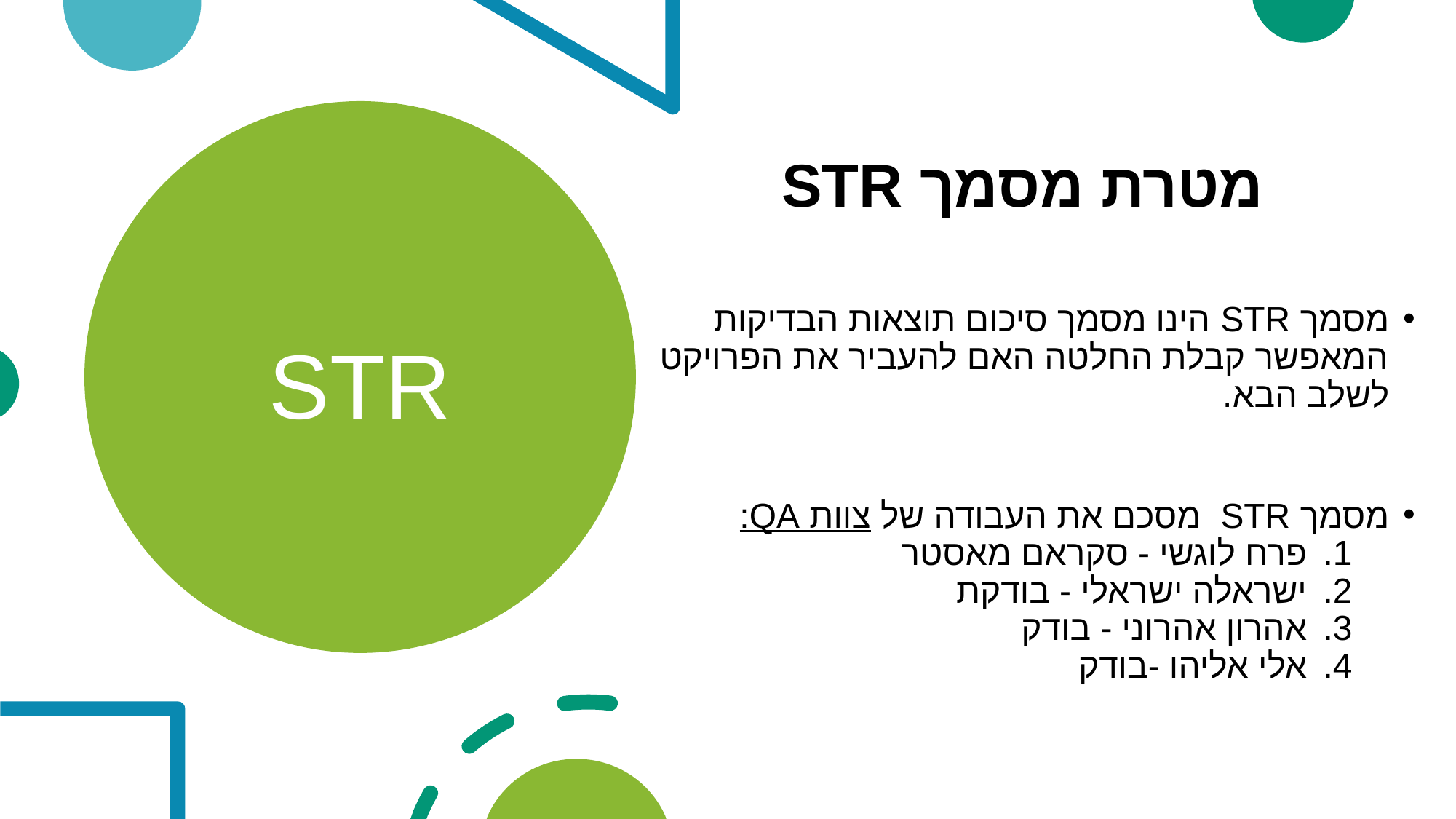

מטרת מסמך STR

מסמך STR הינו מסמך סיכום תוצאות הבדיקות המאפשר קבלת החלטה האם להעביר את הפרויקט לשלב הבא.

מסמך STR  מסכם את העבודה של צוות QA:
פרח לוגשי - סקראם מאסטר
ישראלה ישראלי - בודקת
אהרון אהרוני - בודק
אלי אליהו -בודק
# STR